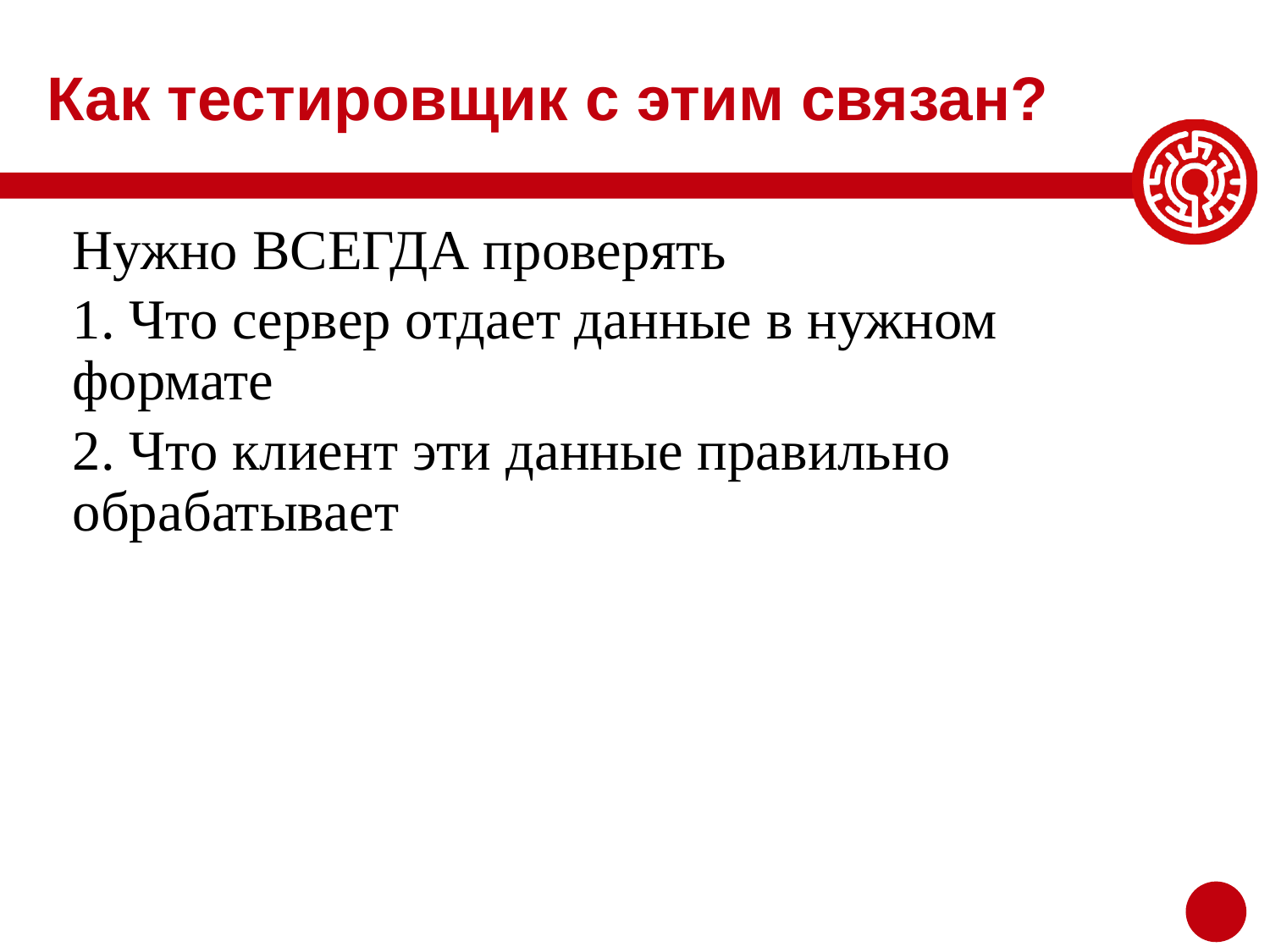

# Как тестировщик с этим связан?
Нужно ВСЕГДА проверять
1. Что сервер отдает данные в нужном формате
2. Что клиент эти данные правильно обрабатывает
24